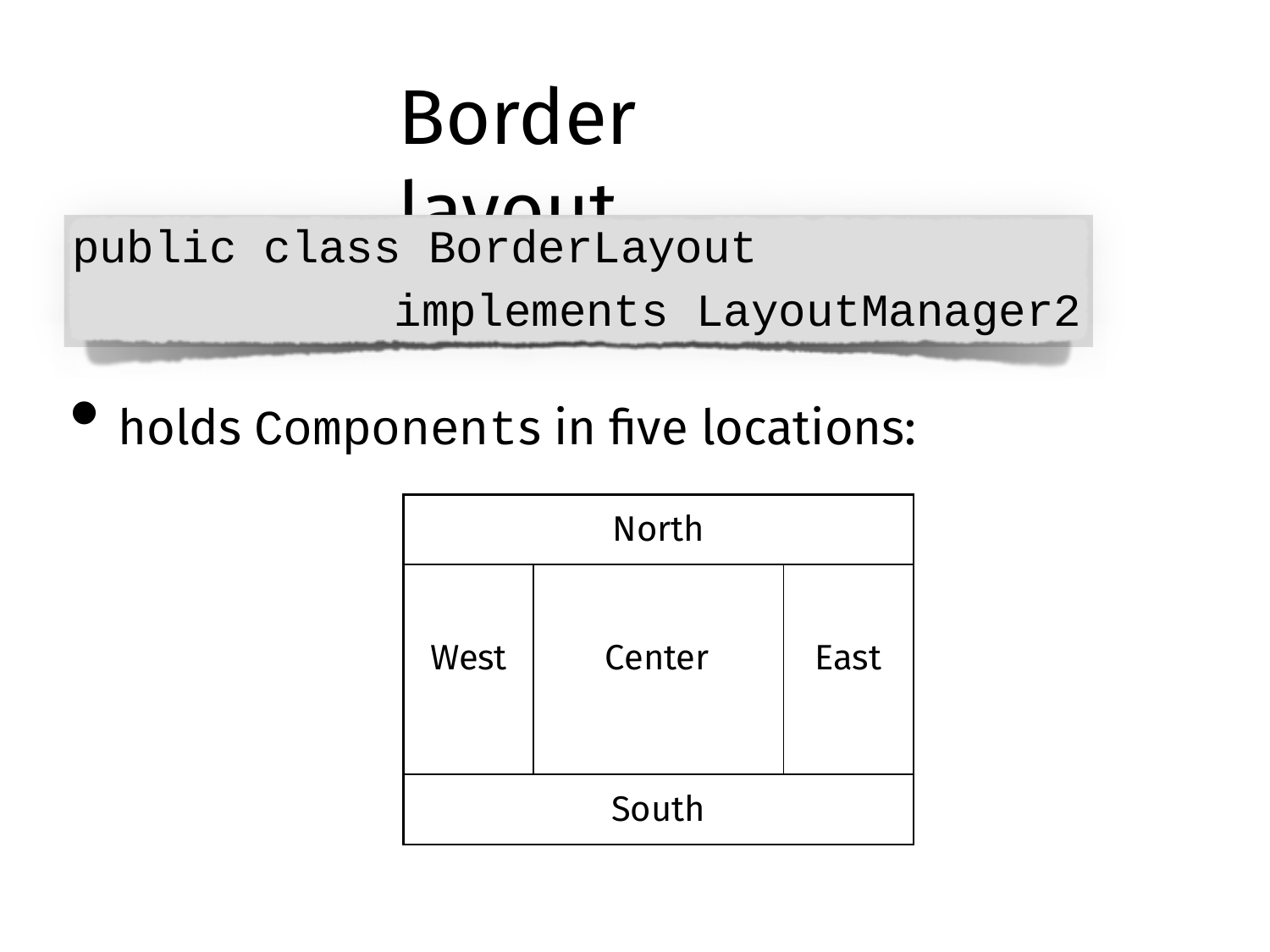

# Border layout

public class BorderLayout
implements LayoutManager2
holds Components in five locations:

| North |  |  |
| --- | --- | --- |
| West | Center | East |
| South |  |  |